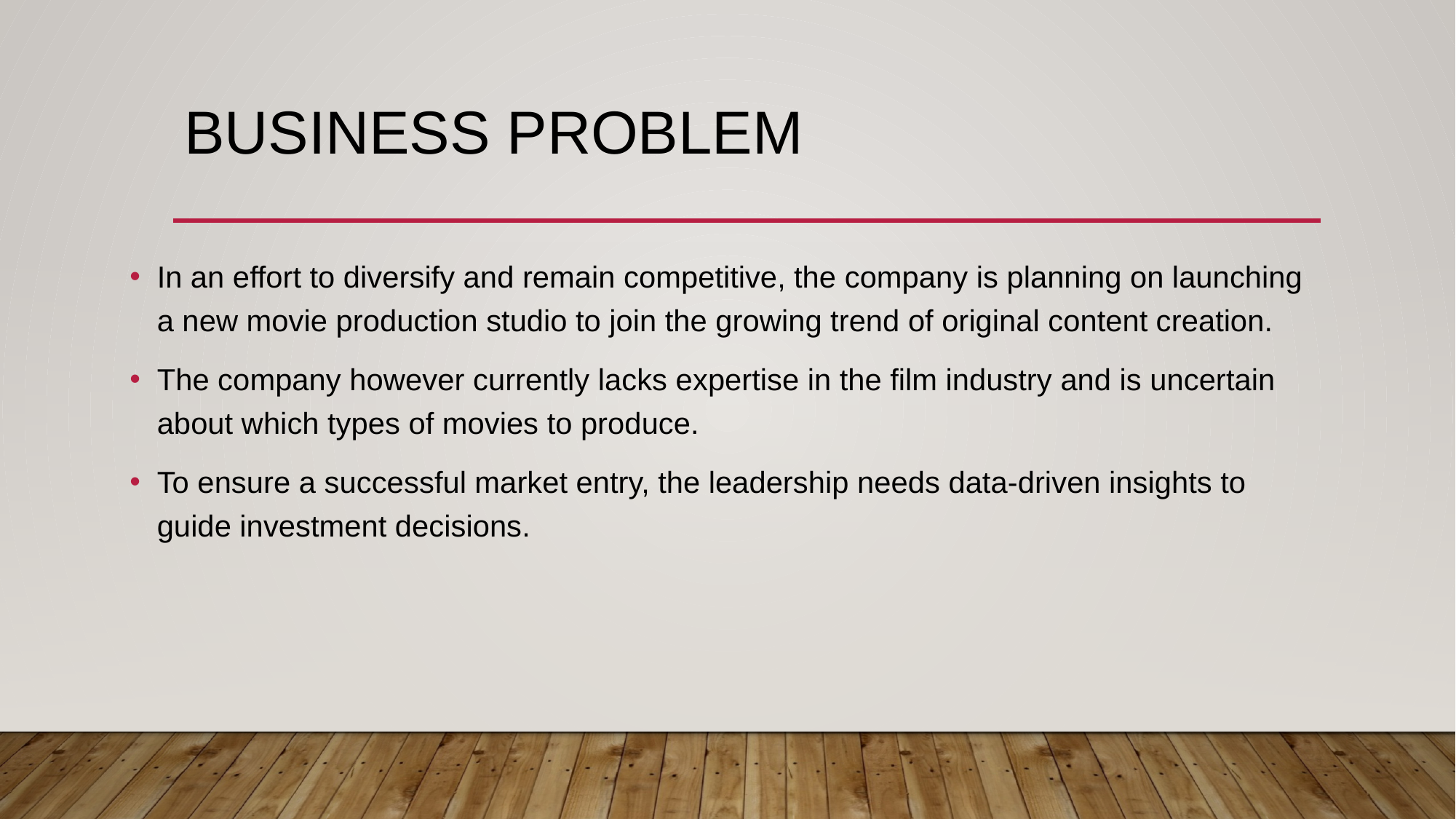

# BUSINESS PROBLEM
In an effort to diversify and remain competitive, the company is planning on launching a new movie production studio to join the growing trend of original content creation.
The company however currently lacks expertise in the film industry and is uncertain about which types of movies to produce.
To ensure a successful market entry, the leadership needs data-driven insights to guide investment decisions.